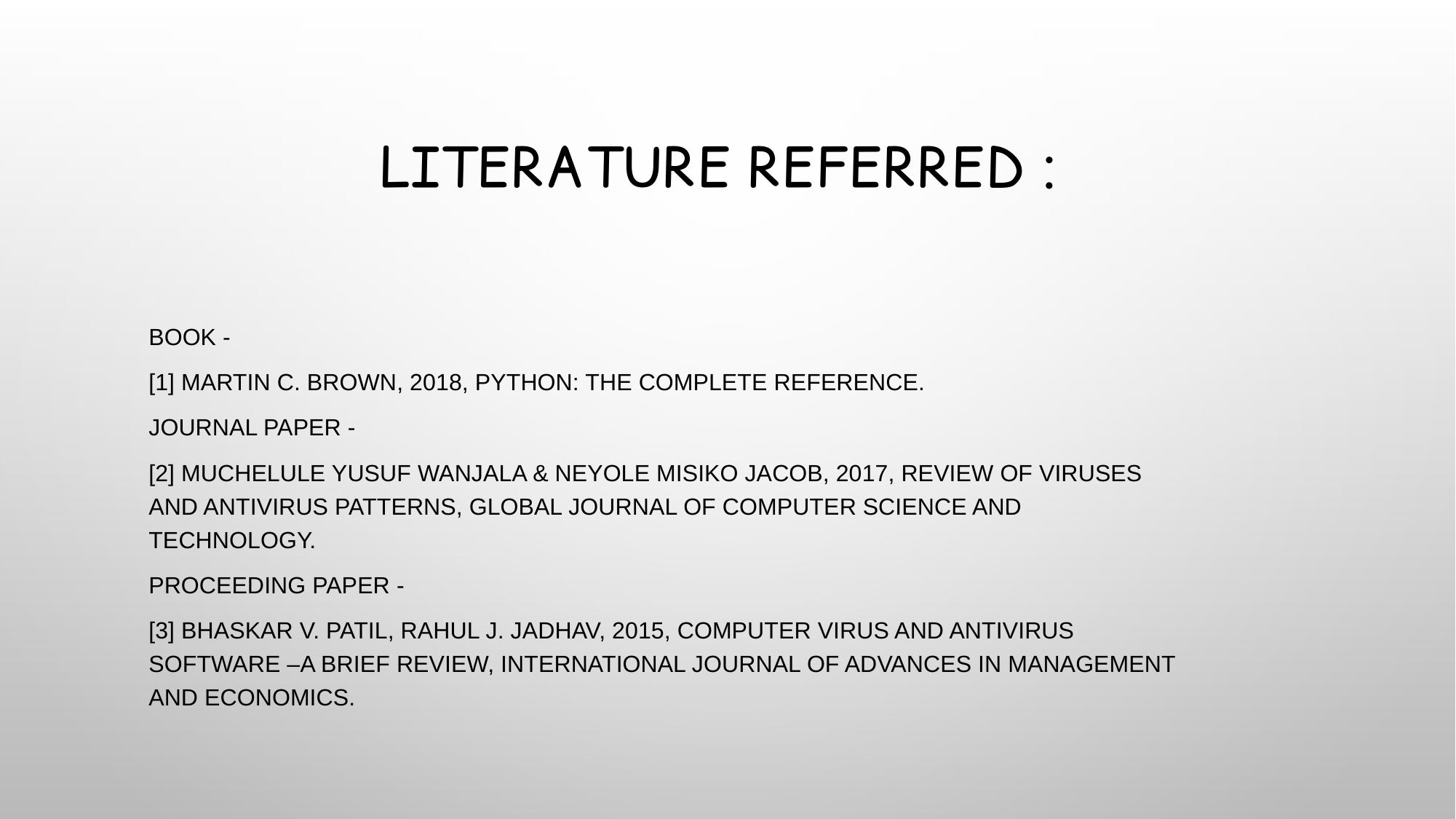

# Literature Referred :
Book -
[1] Martin C. Brown, 2018, Python: The Complete Reference.
Journal Paper -
[2] Muchelule Yusuf Wanjala & Neyole Misiko Jacob, 2017, Review of Viruses and Antivirus Patterns, Global Journal of Computer Science and Technology.
Proceeding Paper -
[3] Bhaskar V. Patil, Rahul J. Jadhav, 2015, Computer Virus and Antivirus Software –A Brief Review, International Journal of Advances in Management and Economics.